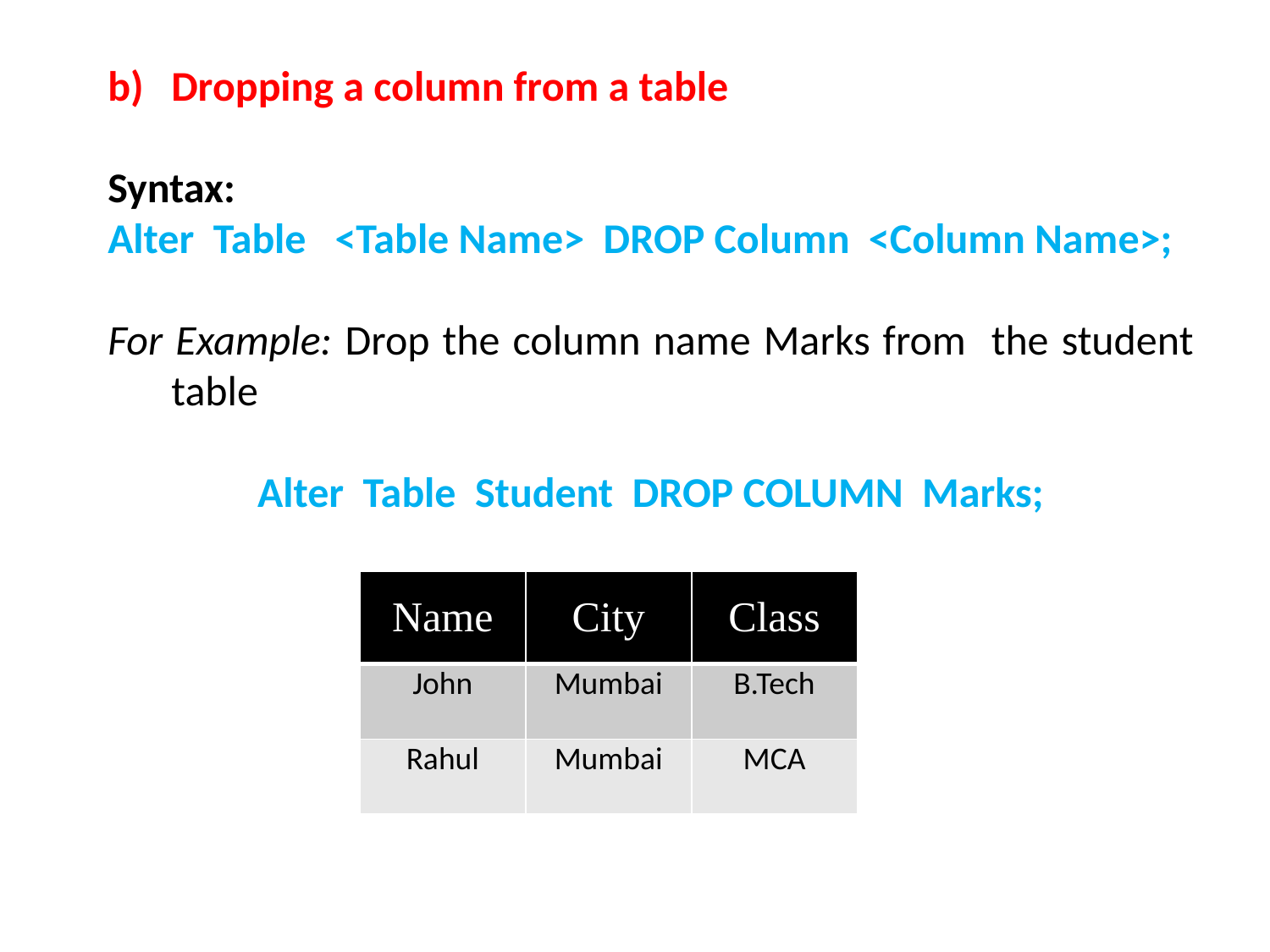

Dropping a column from a table

Syntax:
Alter  Table   <Table Name>  DROP Column  <Column Name>;

For Example: Drop the column name Marks from  the student table

Alter  Table  Student  DROP COLUMN  Marks;

| Name | City | Class |
| --- | --- | --- |
| John | Mumbai | B.Tech |
| Rahul | Mumbai | MCA |